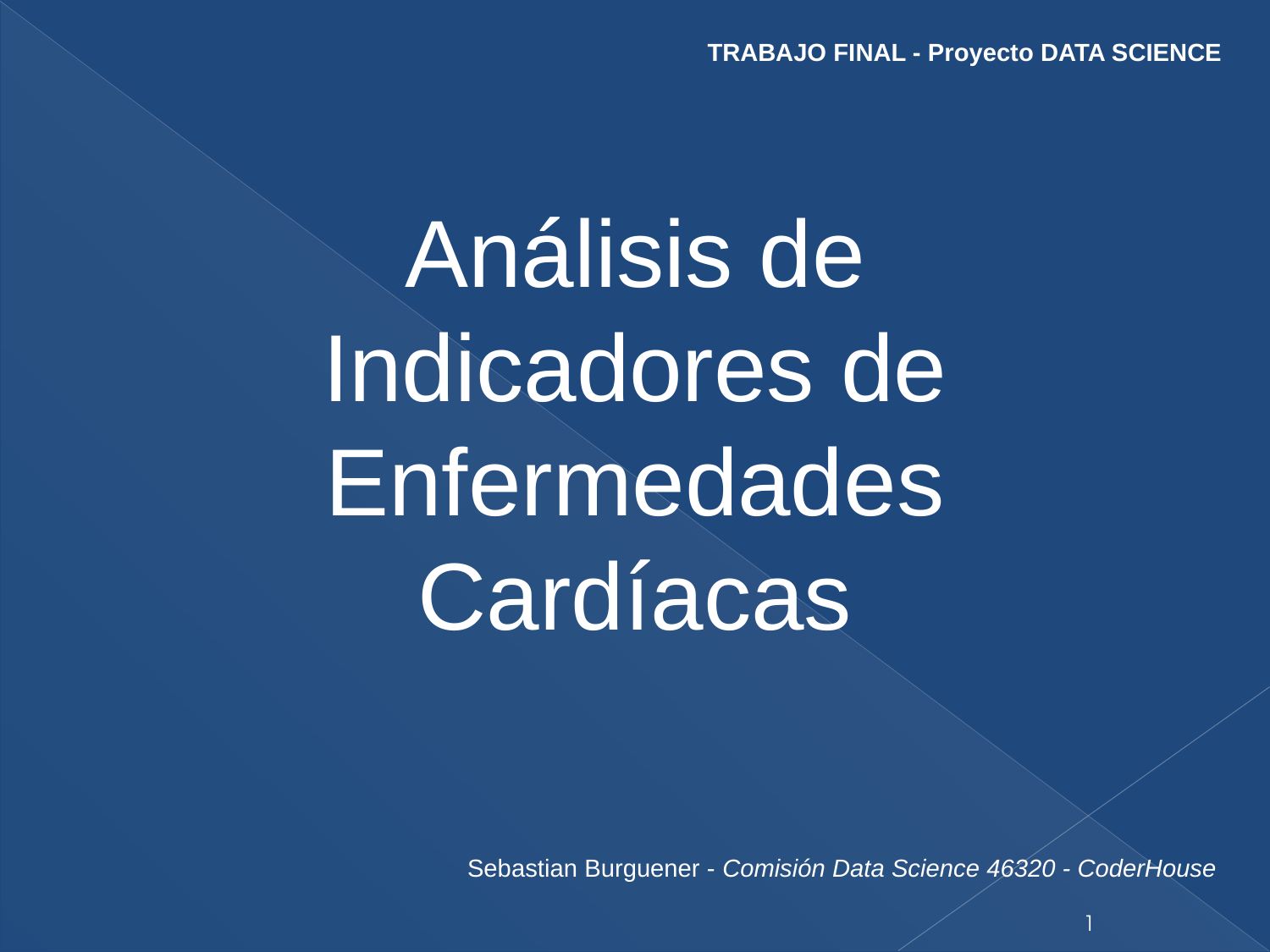

TRABAJO FINAL - Proyecto DATA SCIENCE
Análisis de Indicadores de Enfermedades Cardíacas

Sebastian Burguener - Comisión Data Science 46320 - CoderHouse
1